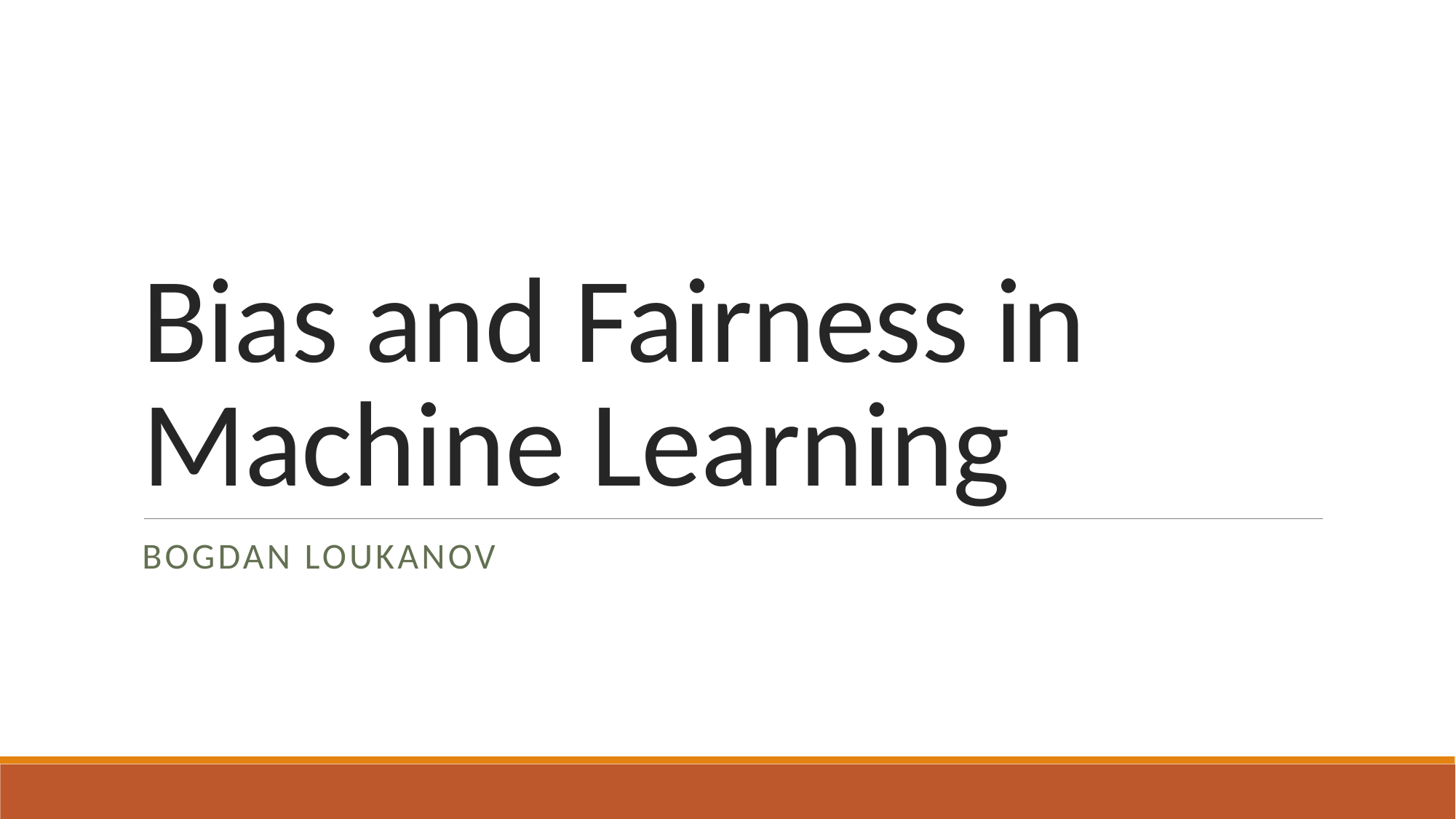

# Bias and Fairness in Machine Learning
Bogdan loukanov